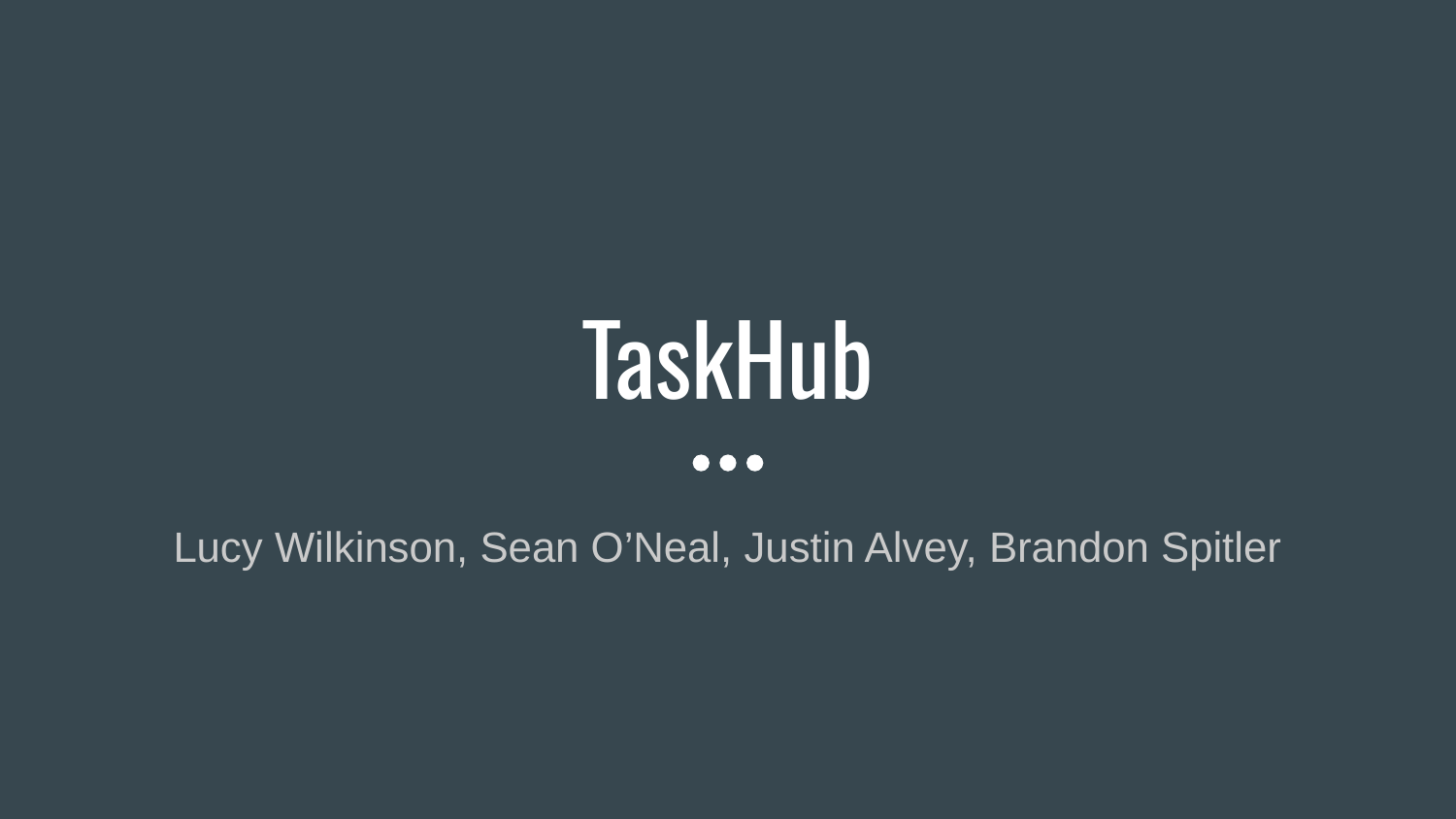

# TaskHub
Lucy Wilkinson, Sean O’Neal, Justin Alvey, Brandon Spitler